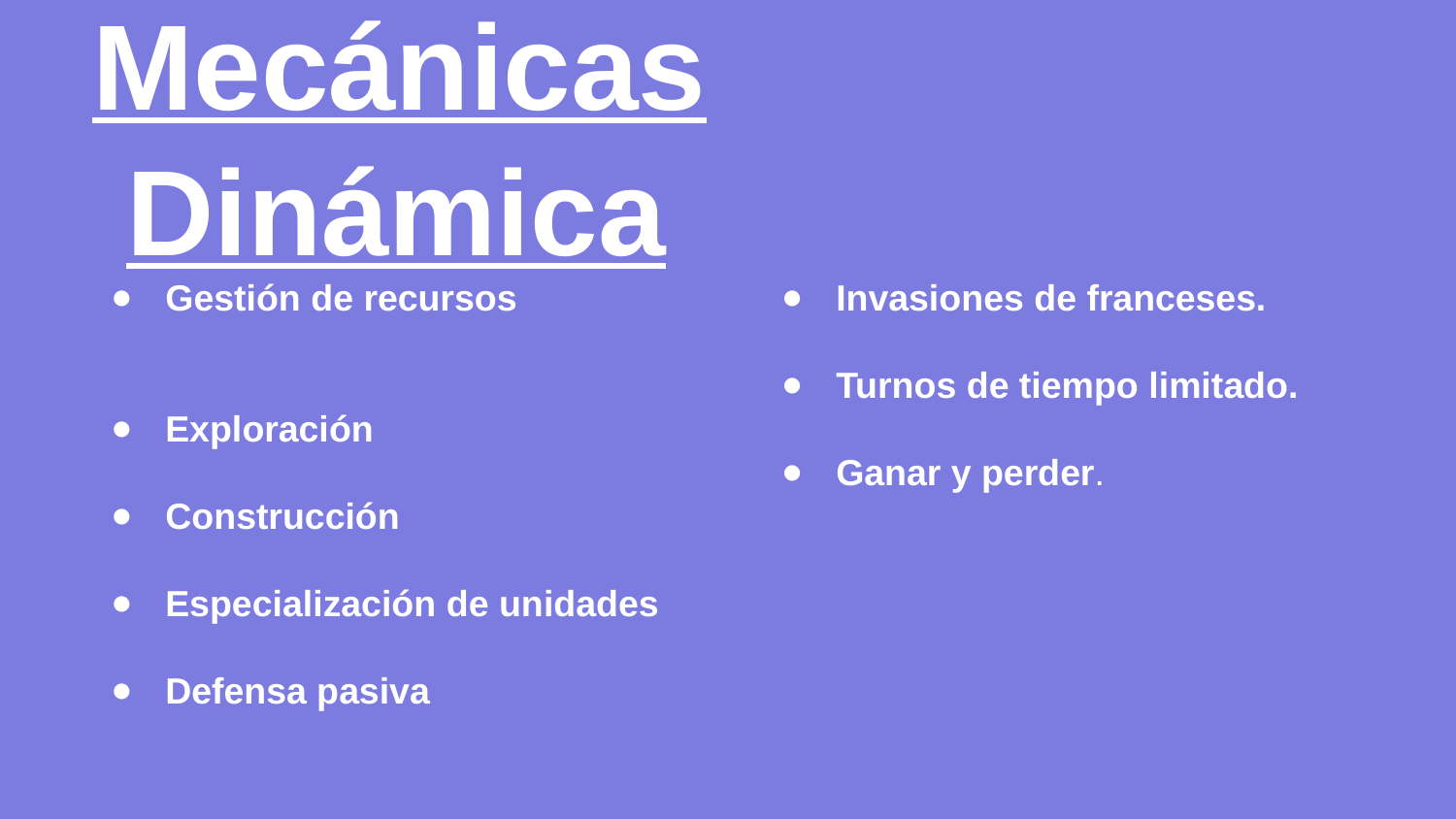

# Mecánicas                     Dinámica
Gestión de recursos

Exploración

Construcción

Especialización de unidades

Defensa pasiva
Invasiones de franceses.

Turnos de tiempo limitado.

Ganar y perder.